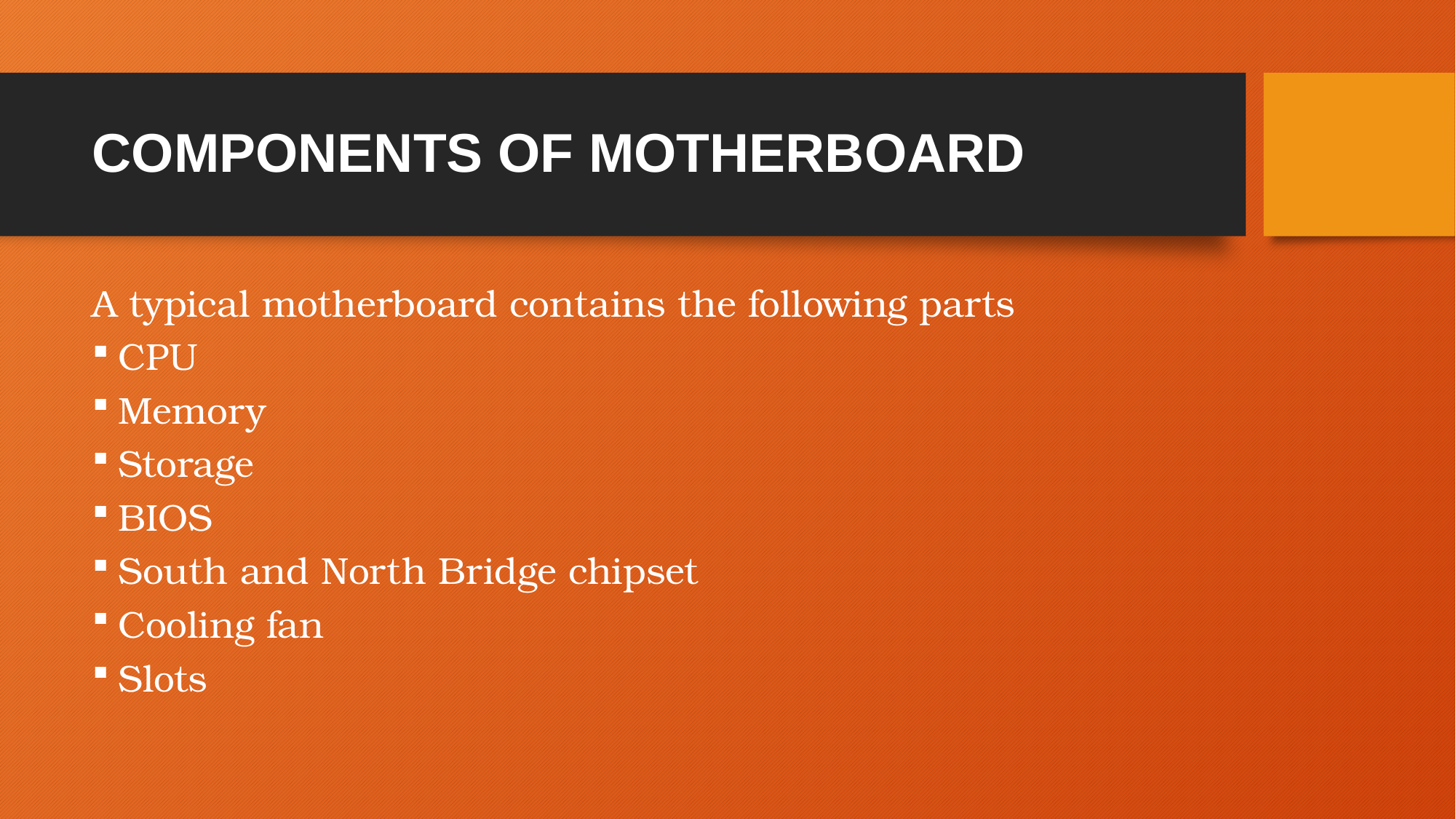

# COMPONENTS OF MOTHERBOARD
A typical motherboard contains the following parts
CPU
Memory
Storage
BIOS
South and North Bridge chipset
Cooling fan
Slots